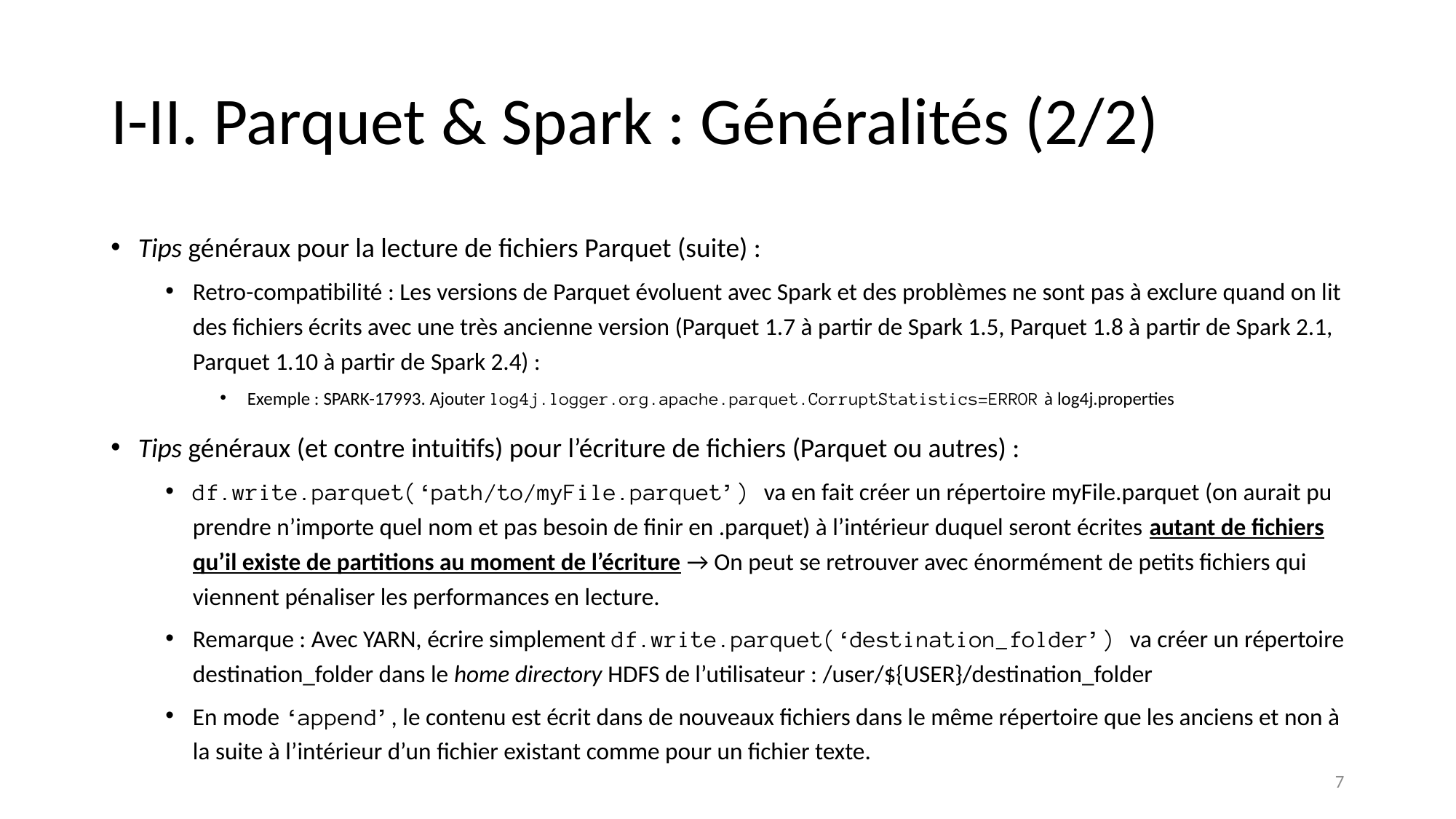

# I-II. Parquet & Spark : Généralités (2/2)
Tips généraux pour la lecture de fichiers Parquet (suite) :
Retro-compatibilité : Les versions de Parquet évoluent avec Spark et des problèmes ne sont pas à exclure quand on lit des fichiers écrits avec une très ancienne version (Parquet 1.7 à partir de Spark 1.5, Parquet 1.8 à partir de Spark 2.1, Parquet 1.10 à partir de Spark 2.4) :
Exemple : SPARK-17993. Ajouter log4j.logger.org.apache.parquet.CorruptStatistics=ERROR à log4j.properties
Tips généraux (et contre intuitifs) pour l’écriture de fichiers (Parquet ou autres) :
df.write.parquet(‘path/to/myFile.parquet’) va en fait créer un répertoire myFile.parquet (on aurait pu prendre n’importe quel nom et pas besoin de finir en .parquet) à l’intérieur duquel seront écrites autant de fichiers qu’il existe de partitions au moment de l’écriture → On peut se retrouver avec énormément de petits fichiers qui viennent pénaliser les performances en lecture.
Remarque : Avec YARN, écrire simplement df.write.parquet(‘destination_folder’) va créer un répertoire destination_folder dans le home directory HDFS de l’utilisateur : /user/${USER}/destination_folder
En mode ‘append’, le contenu est écrit dans de nouveaux fichiers dans le même répertoire que les anciens et non à la suite à l’intérieur d’un fichier existant comme pour un fichier texte.
7